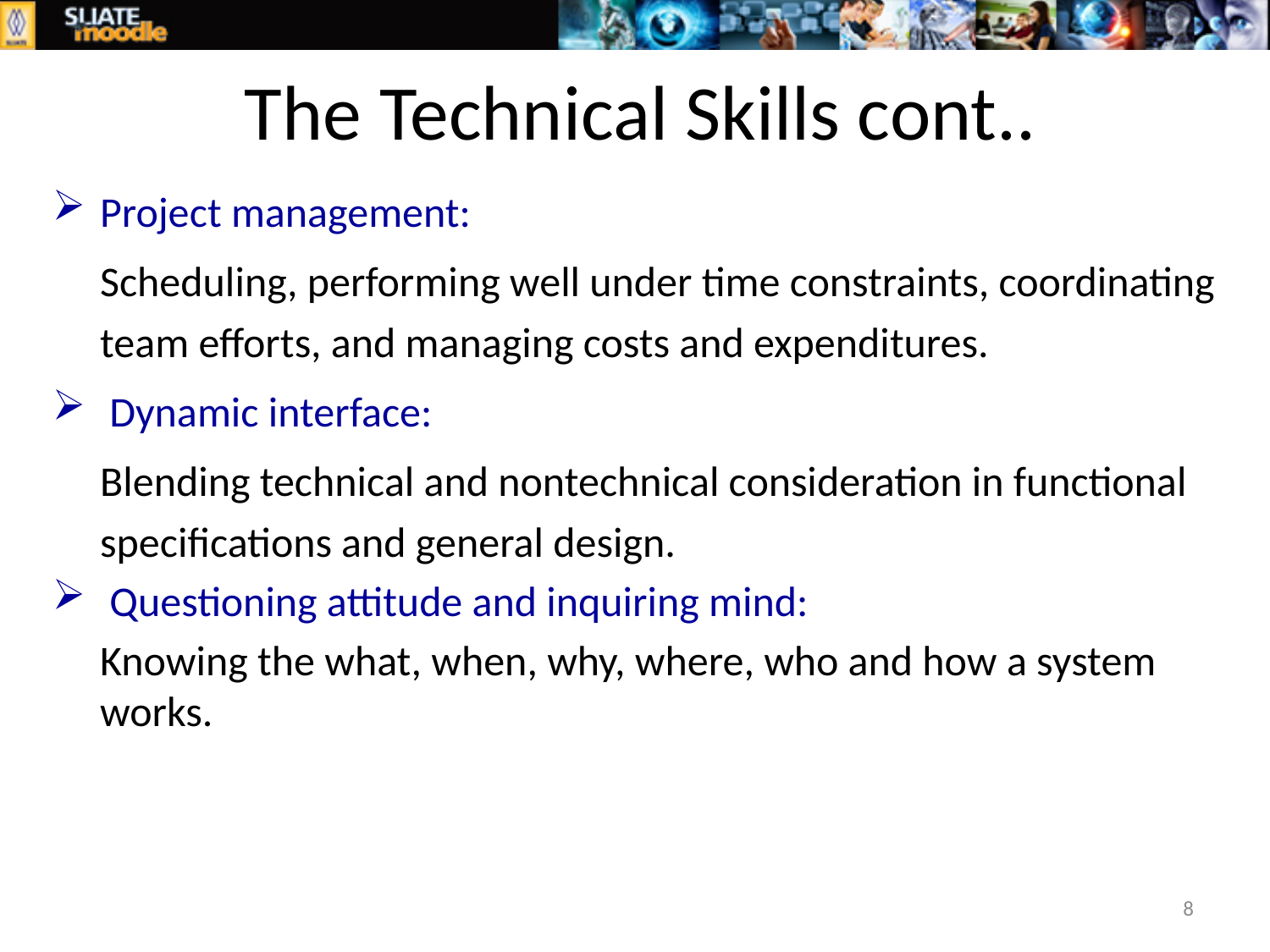

# The Technical Skills cont..
Project management:
	Scheduling, performing well under time constraints, coordinating team efforts, and managing costs and expenditures.
 Dynamic interface:
	Blending technical and nontechnical consideration in functional specifications and general design.
 Questioning attitude and inquiring mind:
	Knowing the what, when, why, where, who and how a system works.
8